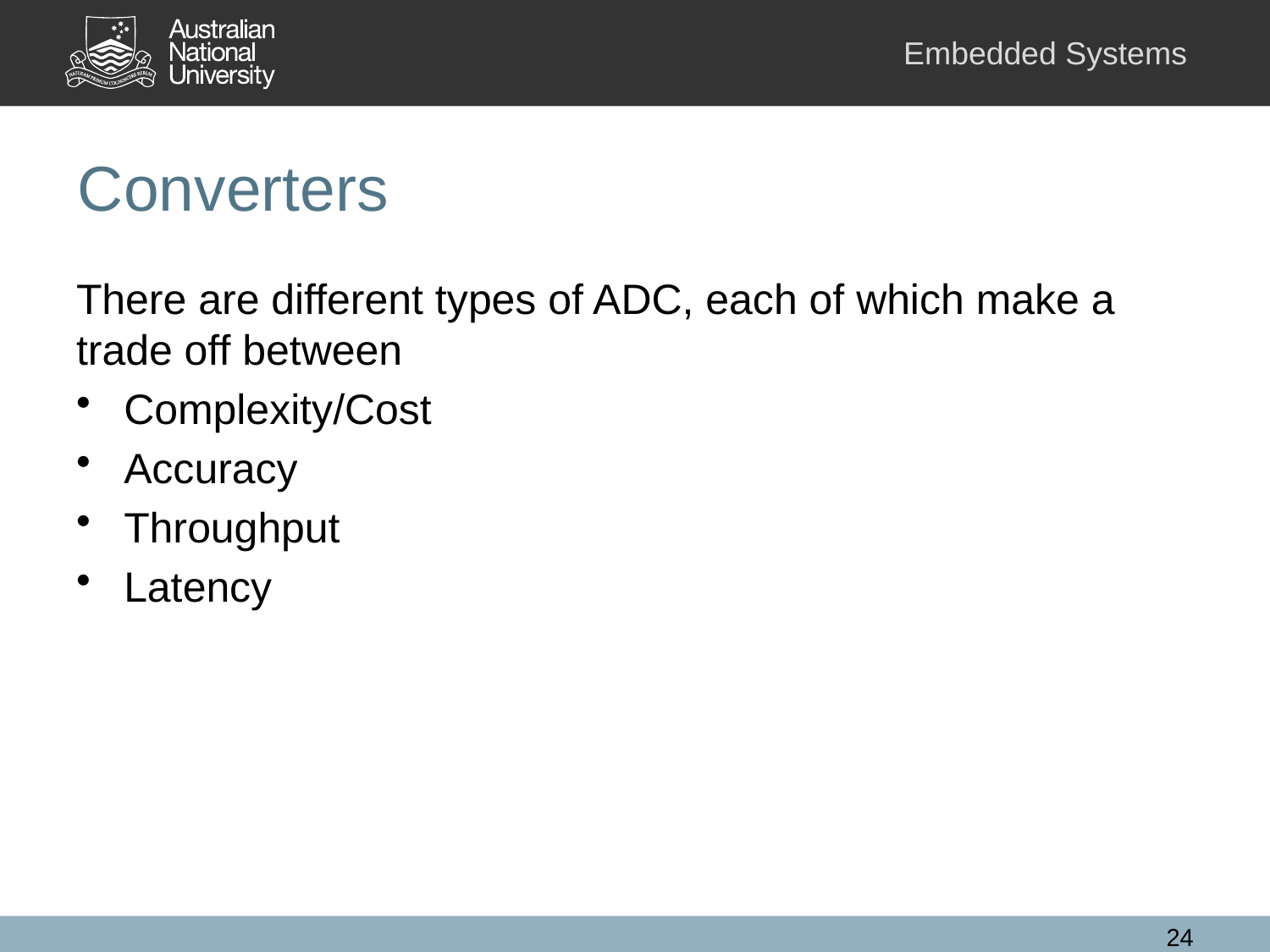

# Converters
There are different types of ADC, each of which make a trade off between
Complexity/Cost
Accuracy
Throughput
Latency
24